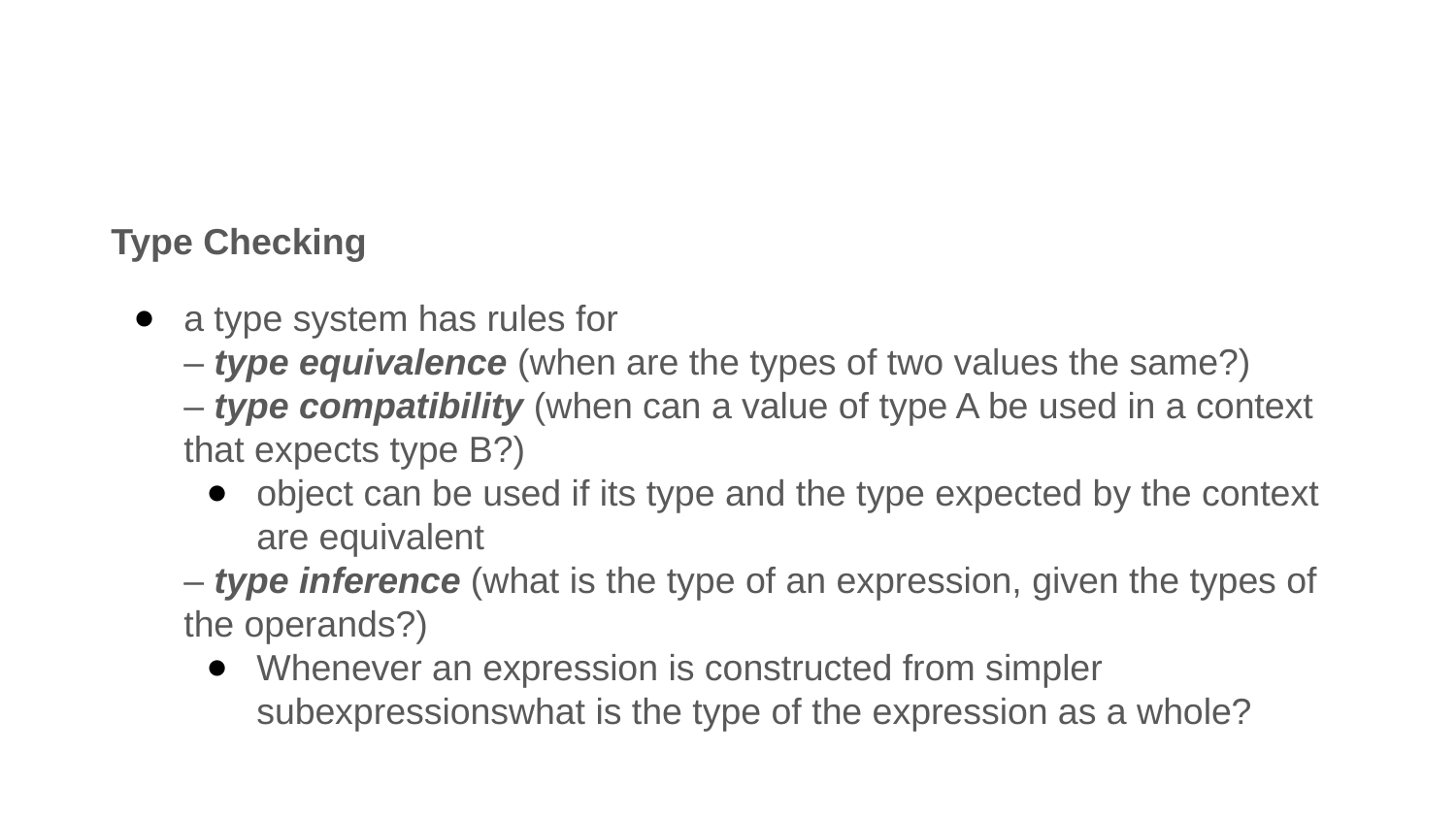

#
Type Checking
a type system has rules for
– type equivalence (when are the types of two values the same?)
– type compatibility (when can a value of type A be used in a context that expects type B?)
object can be used if its type and the type expected by the context are equivalent
– type inference (what is the type of an expression, given the types of the operands?)
Whenever an expression is constructed from simpler subexpressionswhat is the type of the expression as a whole?